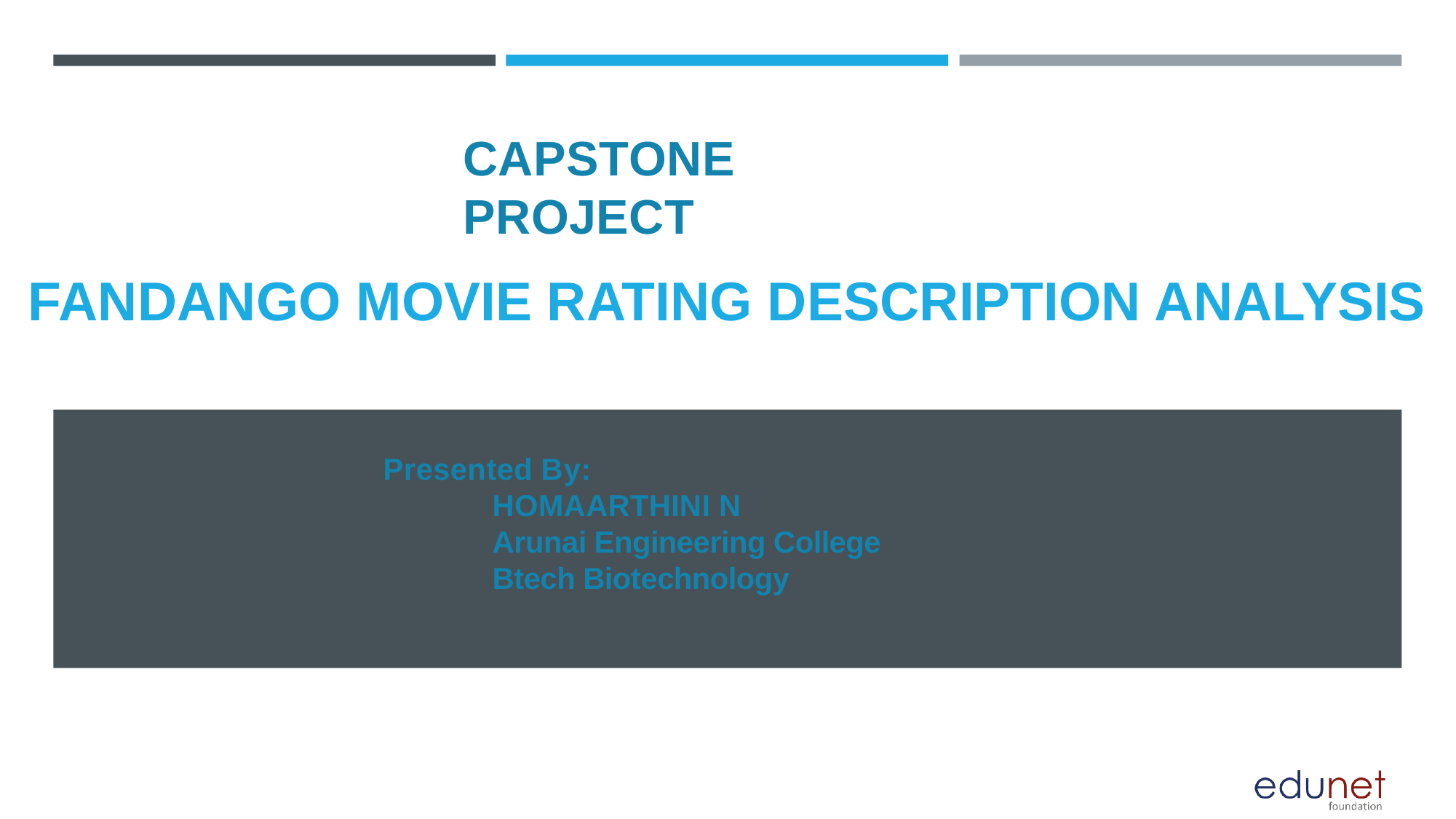

# CAPSTONE PROJECT
FANDANGO MOVIE RATING DESCRIPTION ANALYSIS

Presented By:
	HOMAARTHINI N
	Arunai Engineering College
	Btech Biotechnology